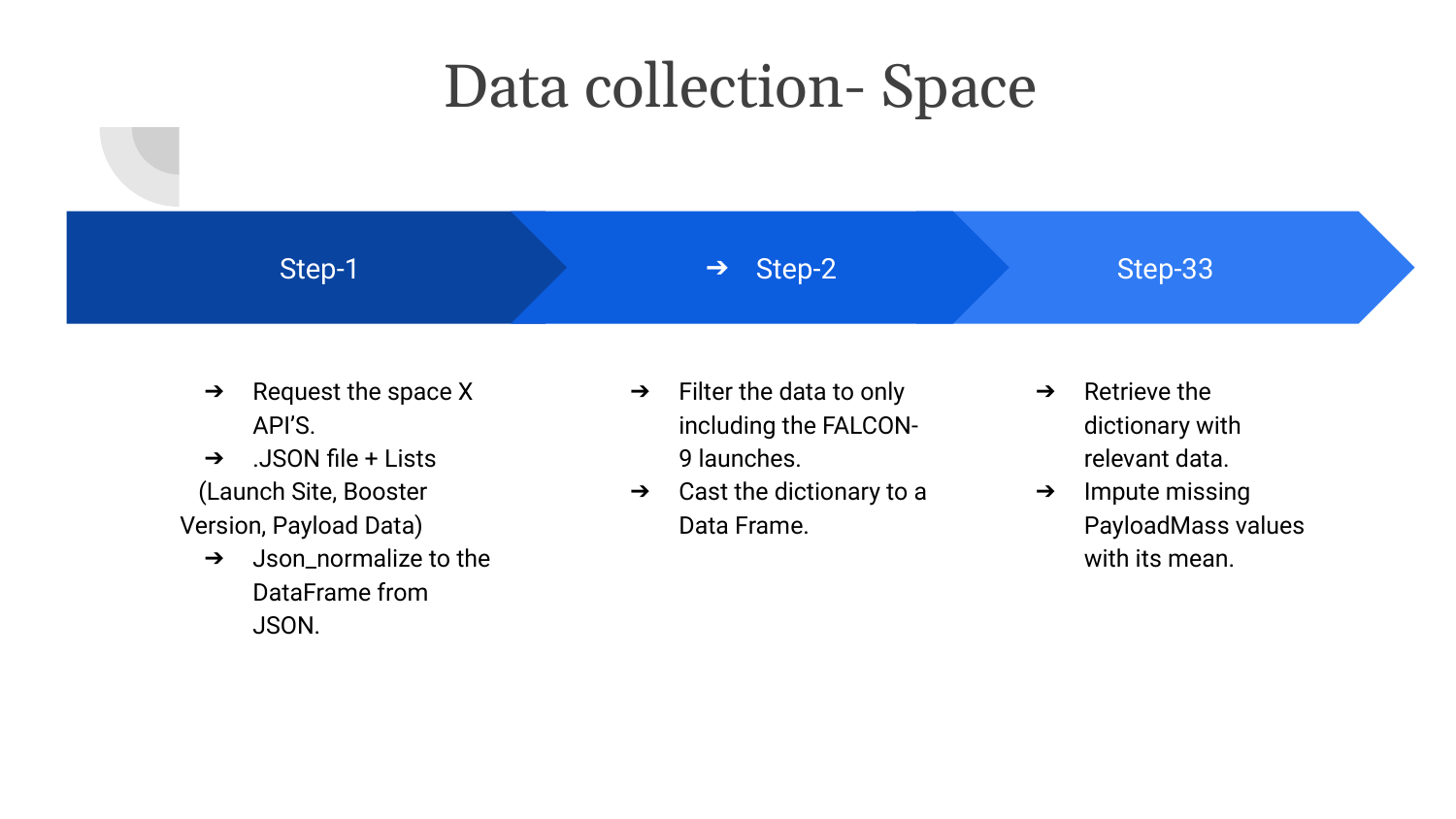

# Data collection- Space
Step-2
Filter the data to only including the FALCON-9 launches.
Cast the dictionary to a Data Frame.
Step-33
Retrieve the dictionary with relevant data.
Impute missing PayloadMass values with its mean.
Step-1
Request the space X API’S.
.JSON file + Lists
   (Launch Site, Booster Version, Payload Data)
Json_normalize to the DataFrame from JSON.